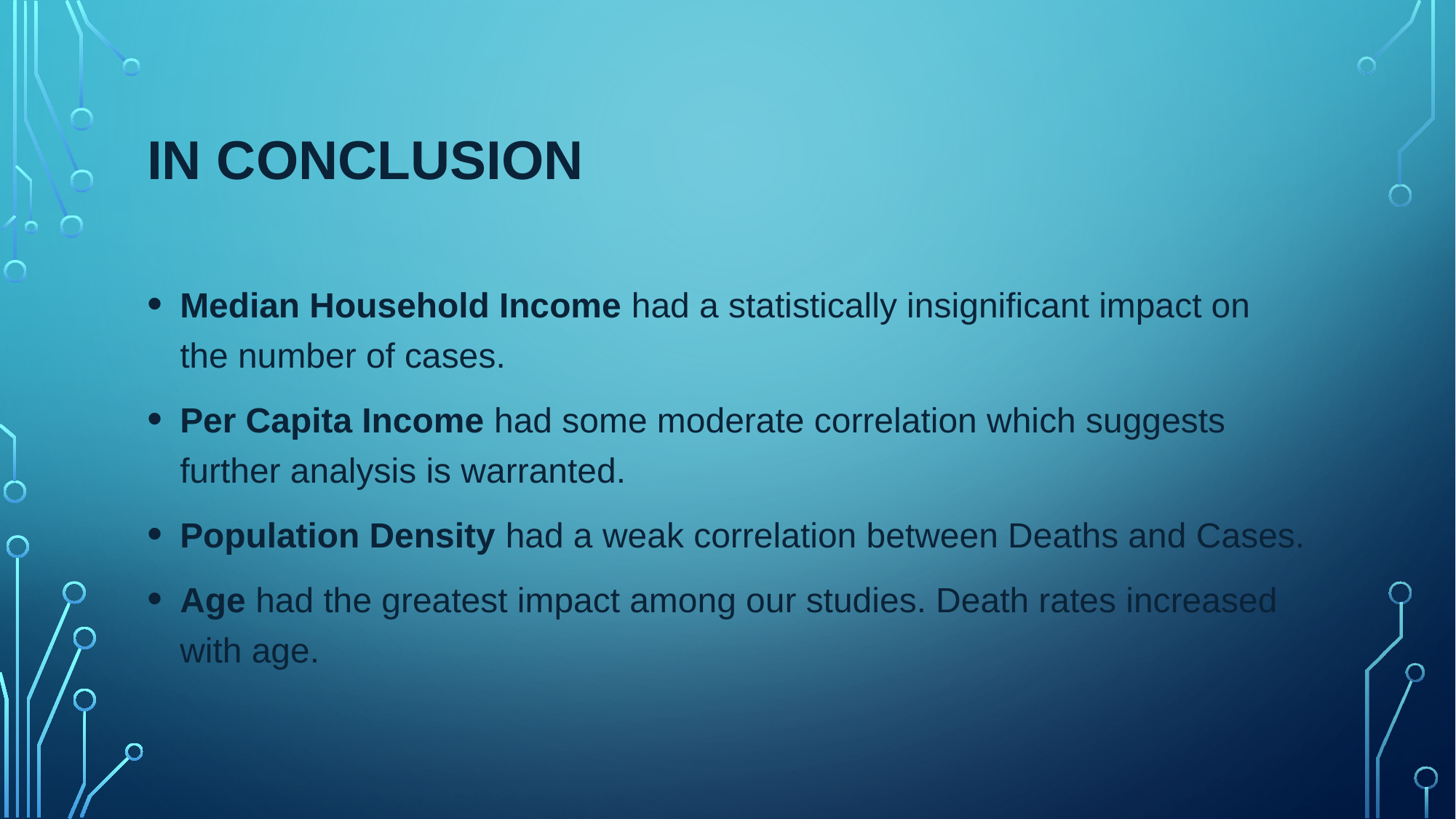

# In Conclusion
Median Household Income had a statistically insignificant impact on the number of cases.
Per Capita Income had some moderate correlation which suggests further analysis is warranted.
Population Density had a weak correlation between Deaths and Cases.
Age had the greatest impact among our studies. Death rates increased with age.